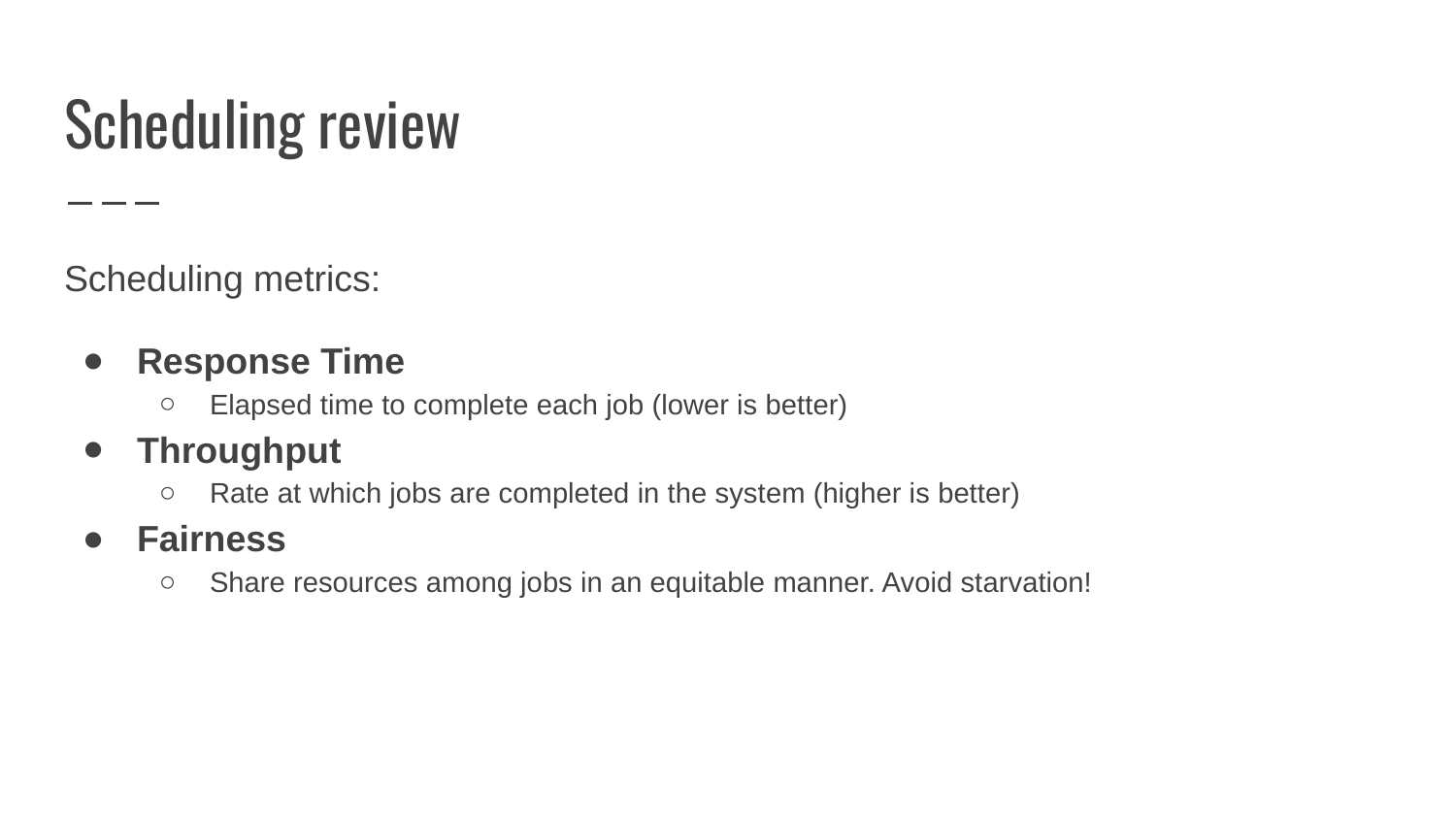

# Scheduling review
Scheduling metrics:
Response Time
Elapsed time to complete each job (lower is better)
Throughput
Rate at which jobs are completed in the system (higher is better)
Fairness
Share resources among jobs in an equitable manner. Avoid starvation!